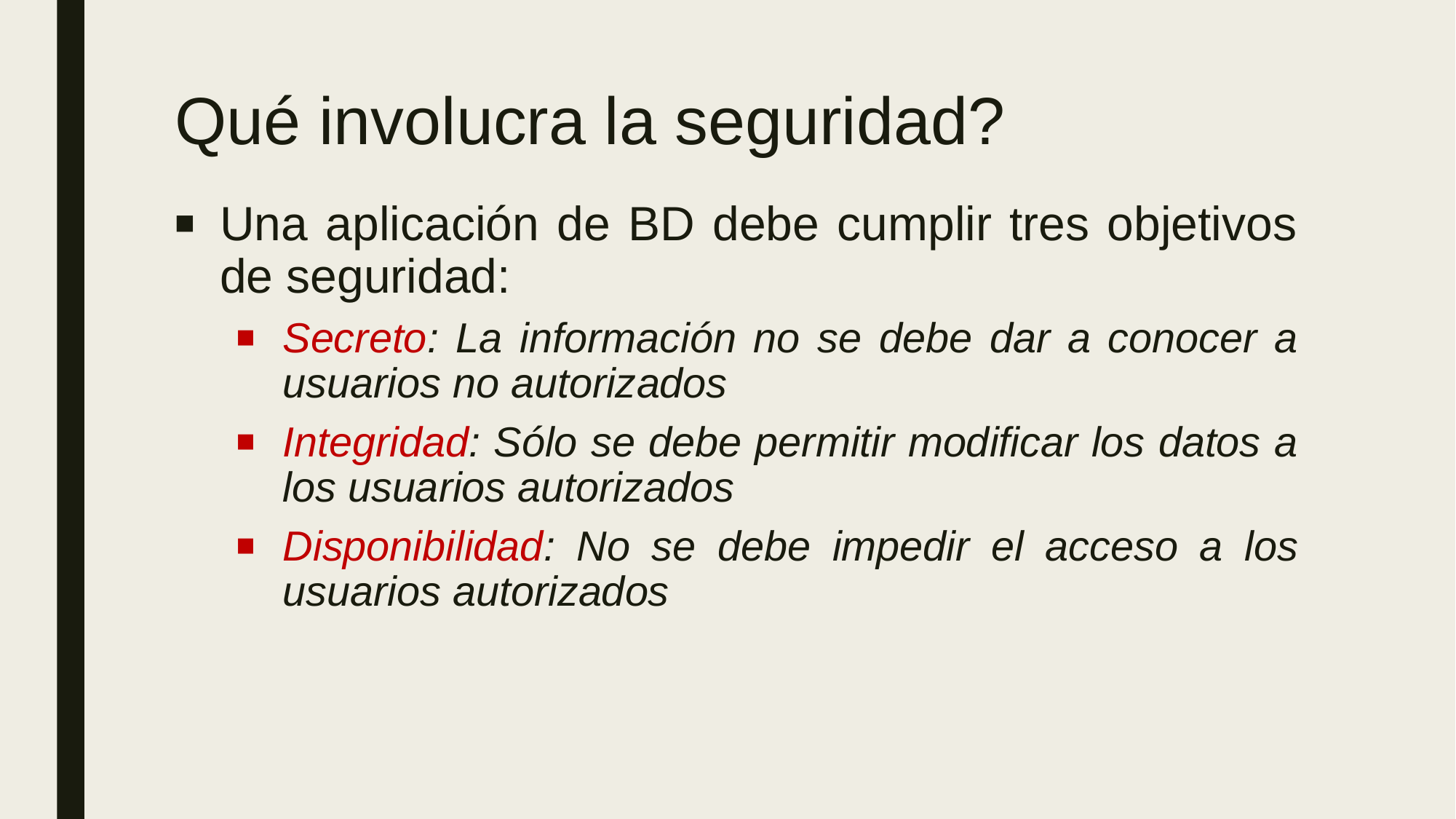

# Qué involucra la seguridad?
Una aplicación de BD debe cumplir tres objetivos de seguridad:
Secreto: La información no se debe dar a conocer a usuarios no autorizados
Integridad: Sólo se debe permitir modificar los datos a los usuarios autorizados
Disponibilidad: No se debe impedir el acceso a los usuarios autorizados